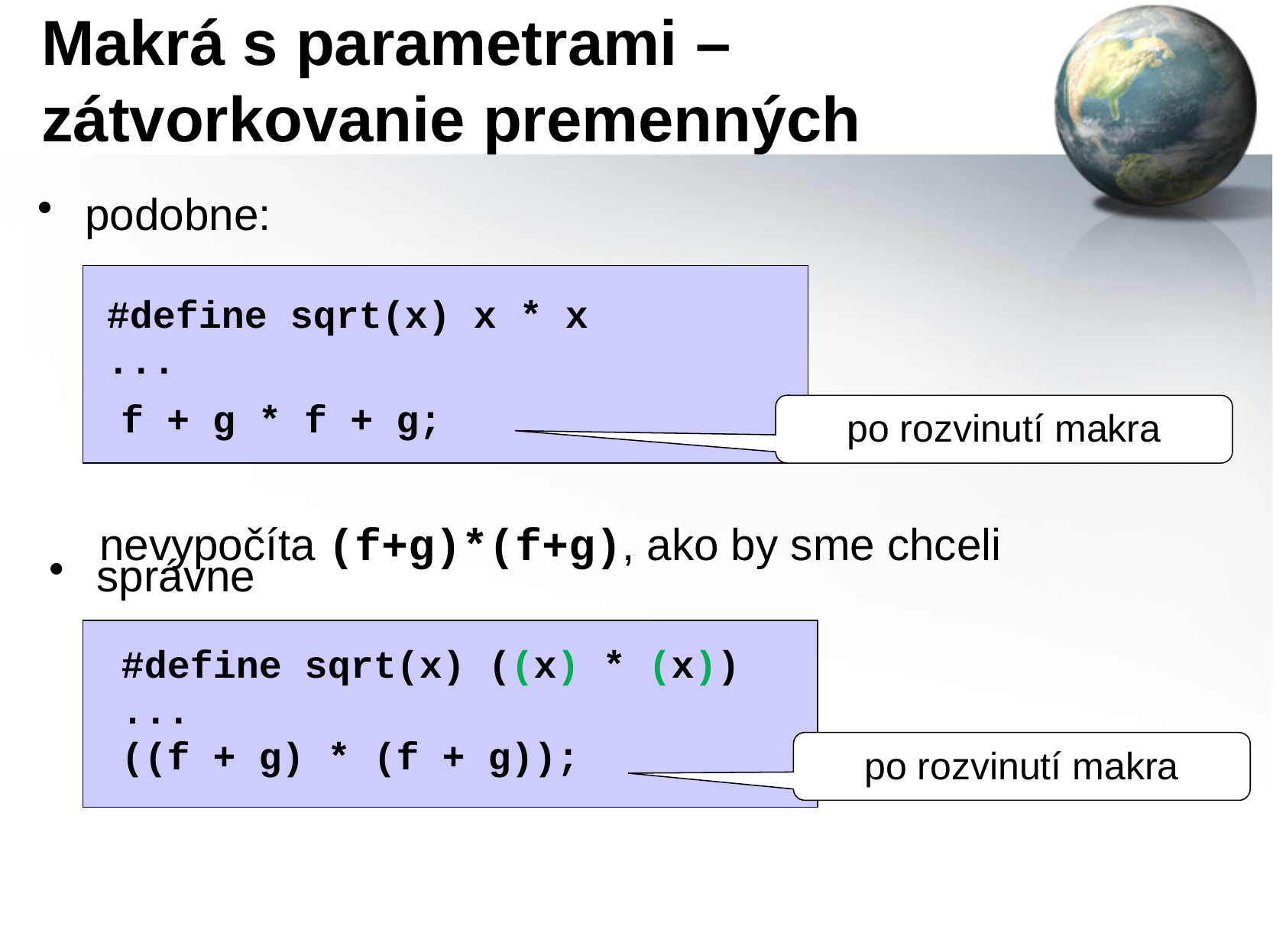

# Makrá s parametrami – zátvorkovanie premenných
podobne:

     nevypočíta (f+g)*(f+g), ako by sme chceli

#define sqrt(x) x * x
...
sqrt(f + g);
f + g * f + g;
po rozvinutí makra
správne

#define sqrt(x) ((x) * (x))
...
sqrt(f + g);
((f + g) * (f + g));
po rozvinutí makra